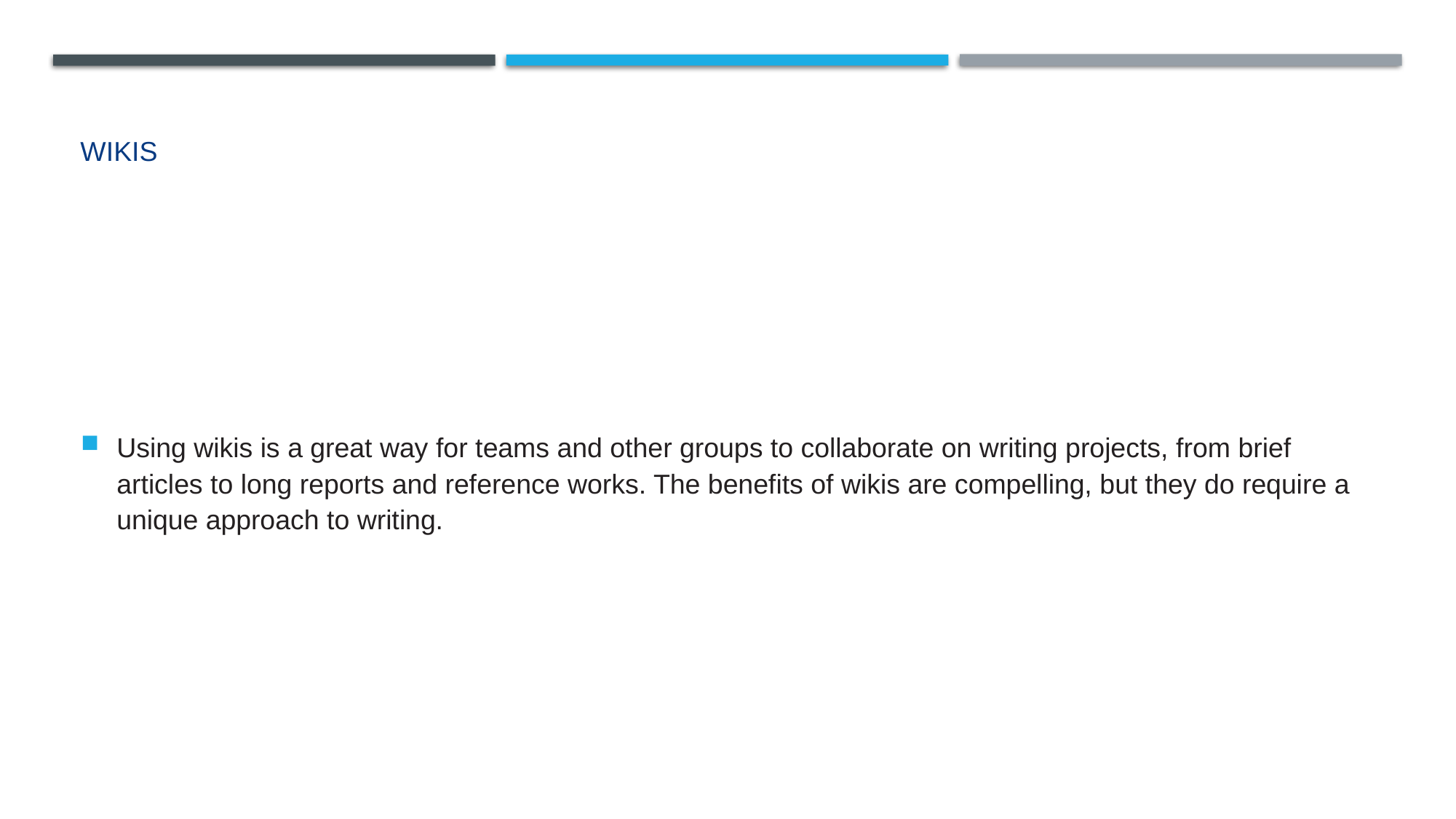

# Wikis
Using wikis is a great way for teams and other groups to collaborate on writing projects, from brief articles to long reports and reference works. The benefits of wikis are compelling, but they do require a unique approach to writing.